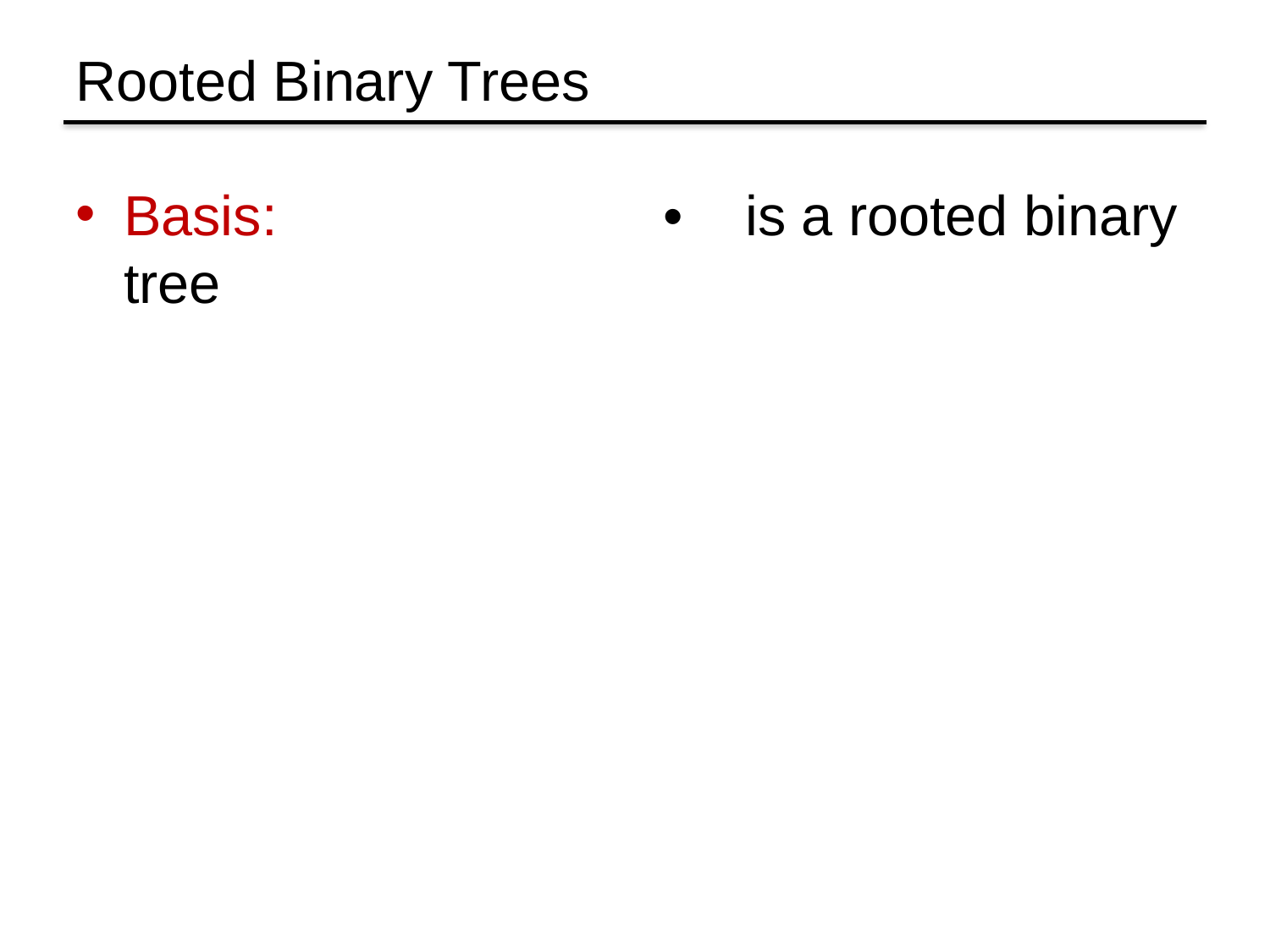

# Rooted Binary Trees
Basis:   			  •    is a rooted binary tree